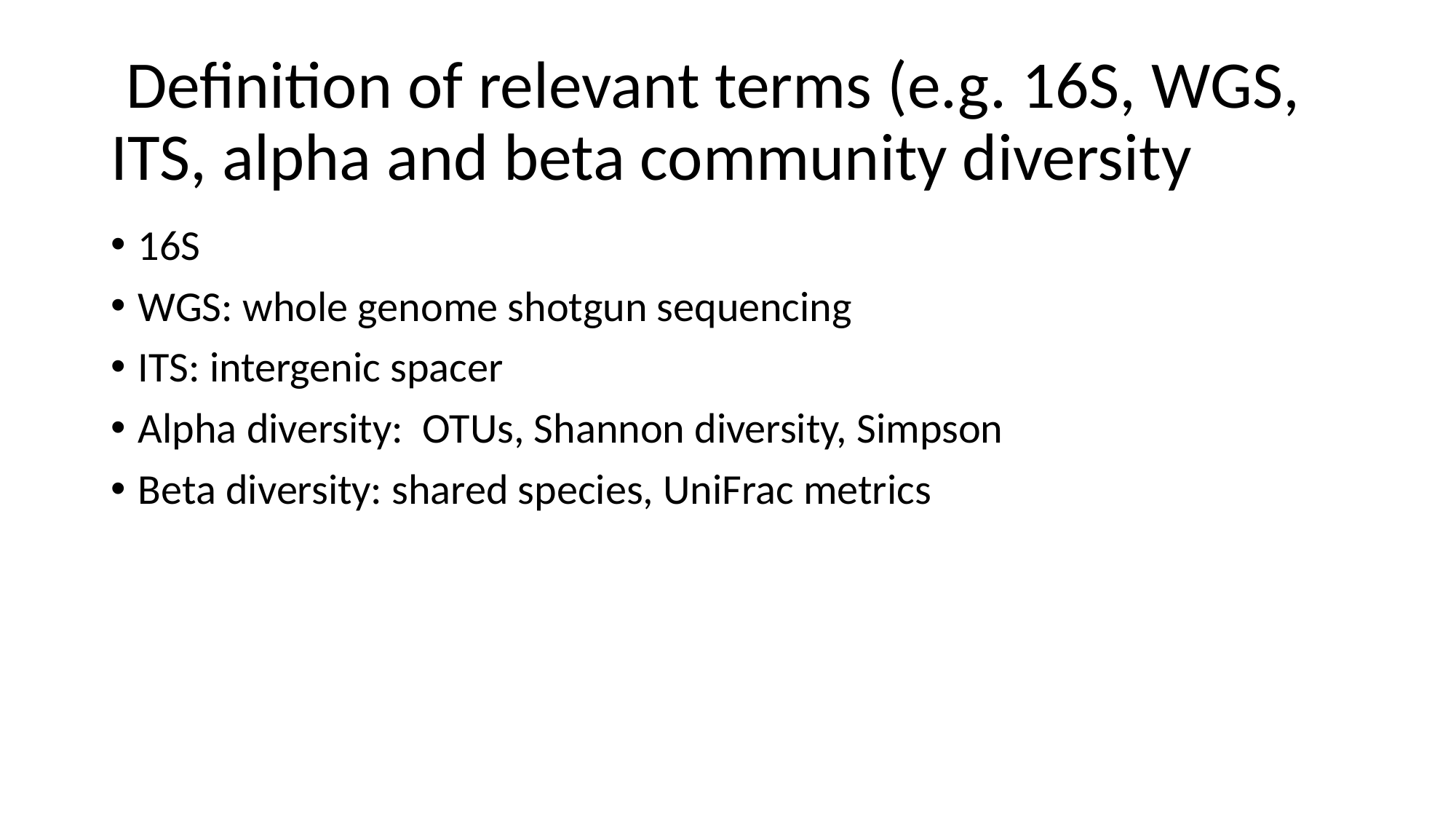

# Definition of relevant terms (e.g. 16S, WGS, ITS, alpha and beta community diversity
16S
WGS: whole genome shotgun sequencing
ITS: intergenic spacer
Alpha diversity:  OTUs, Shannon diversity, Simpson
Beta diversity: shared species, UniFrac metrics